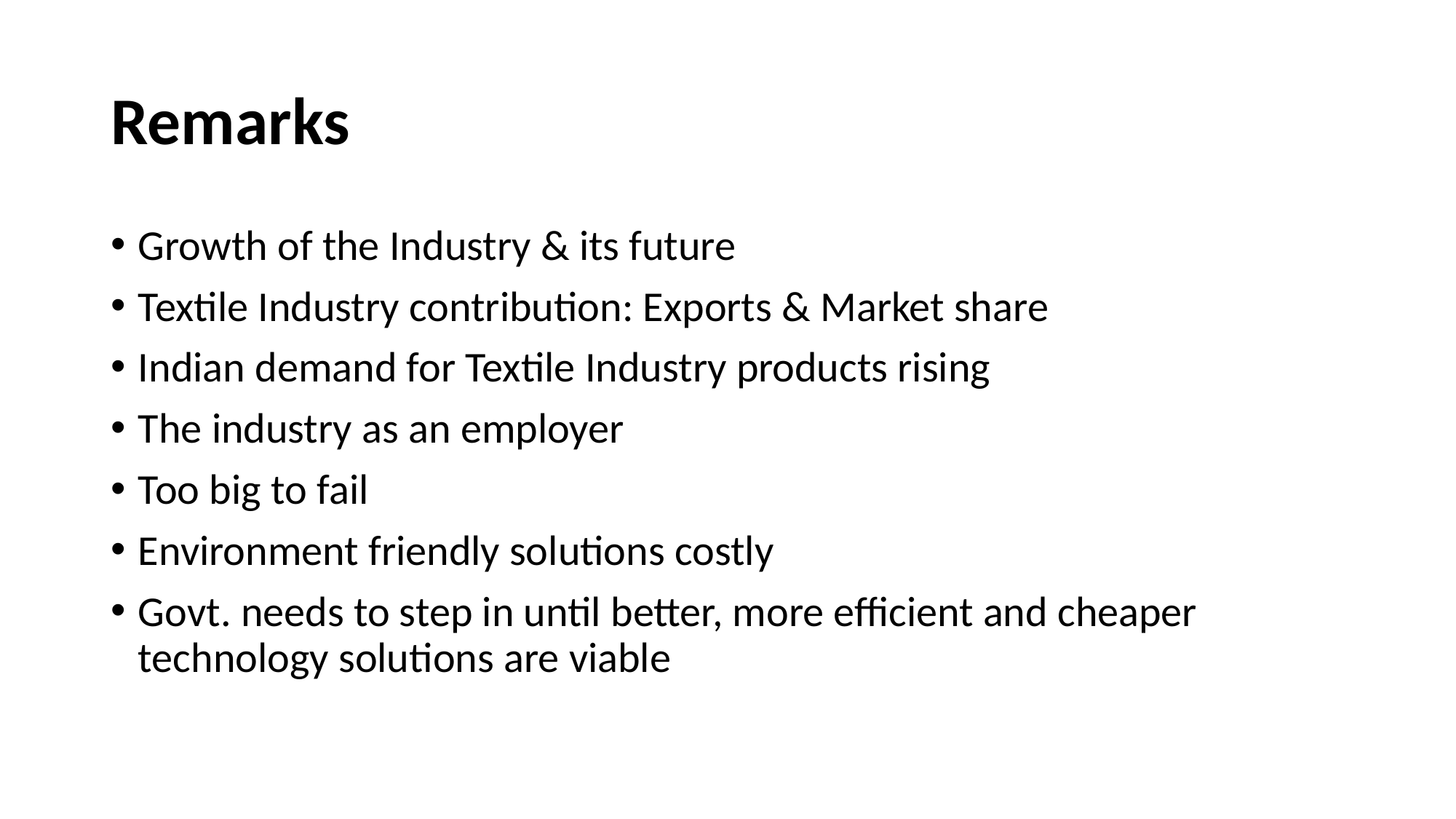

# Remarks
Growth of the Industry & its future
Textile Industry contribution: Exports & Market share
Indian demand for Textile Industry products rising
The industry as an employer
Too big to fail
Environment friendly solutions costly
Govt. needs to step in until better, more efficient and cheaper technology solutions are viable